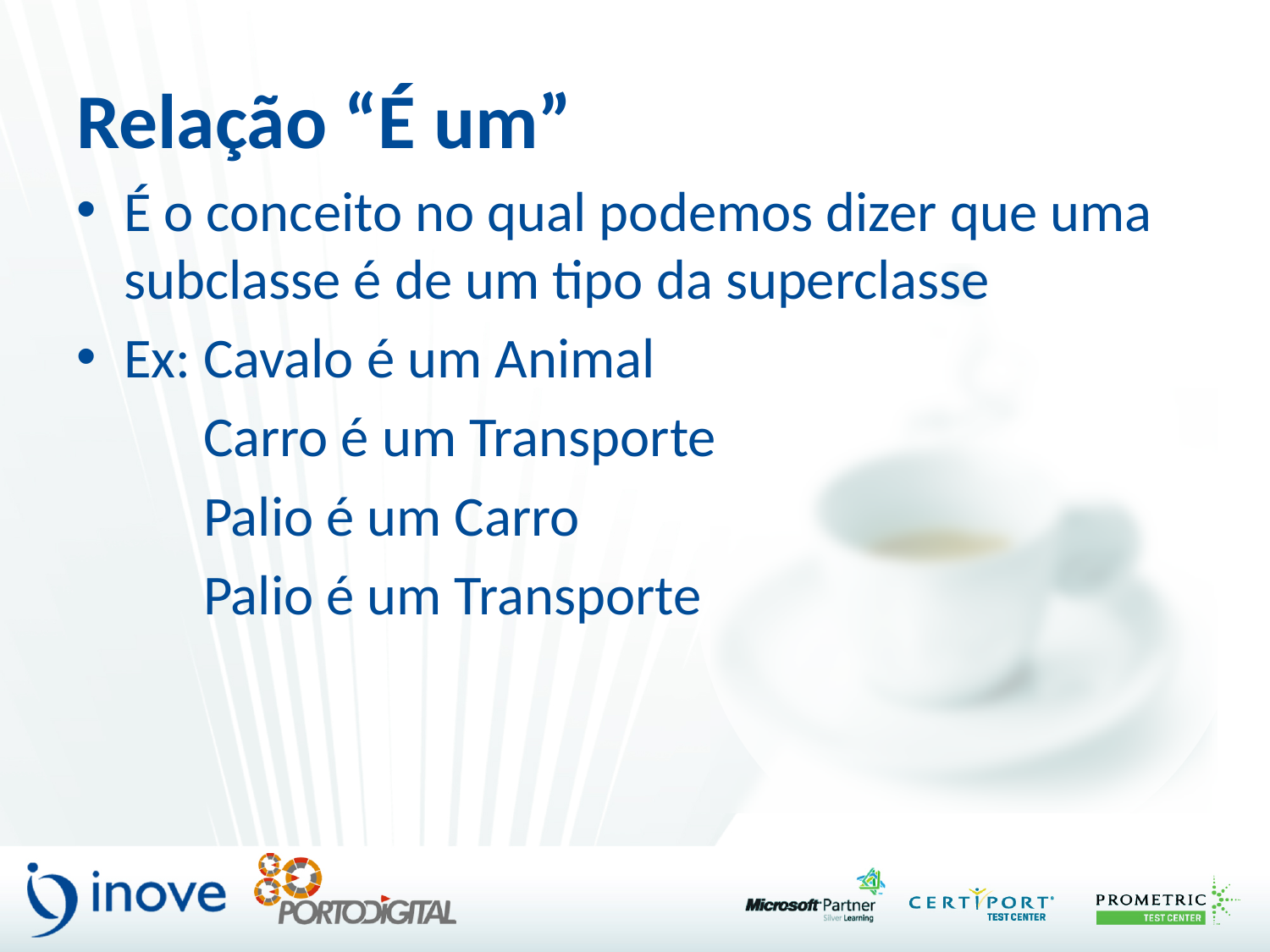

# Relação “É um”
É o conceito no qual podemos dizer que uma subclasse é de um tipo da superclasse
Ex: Cavalo é um Animal
          Carro é um Transporte
          Palio é um Carro
          Palio é um Transporte